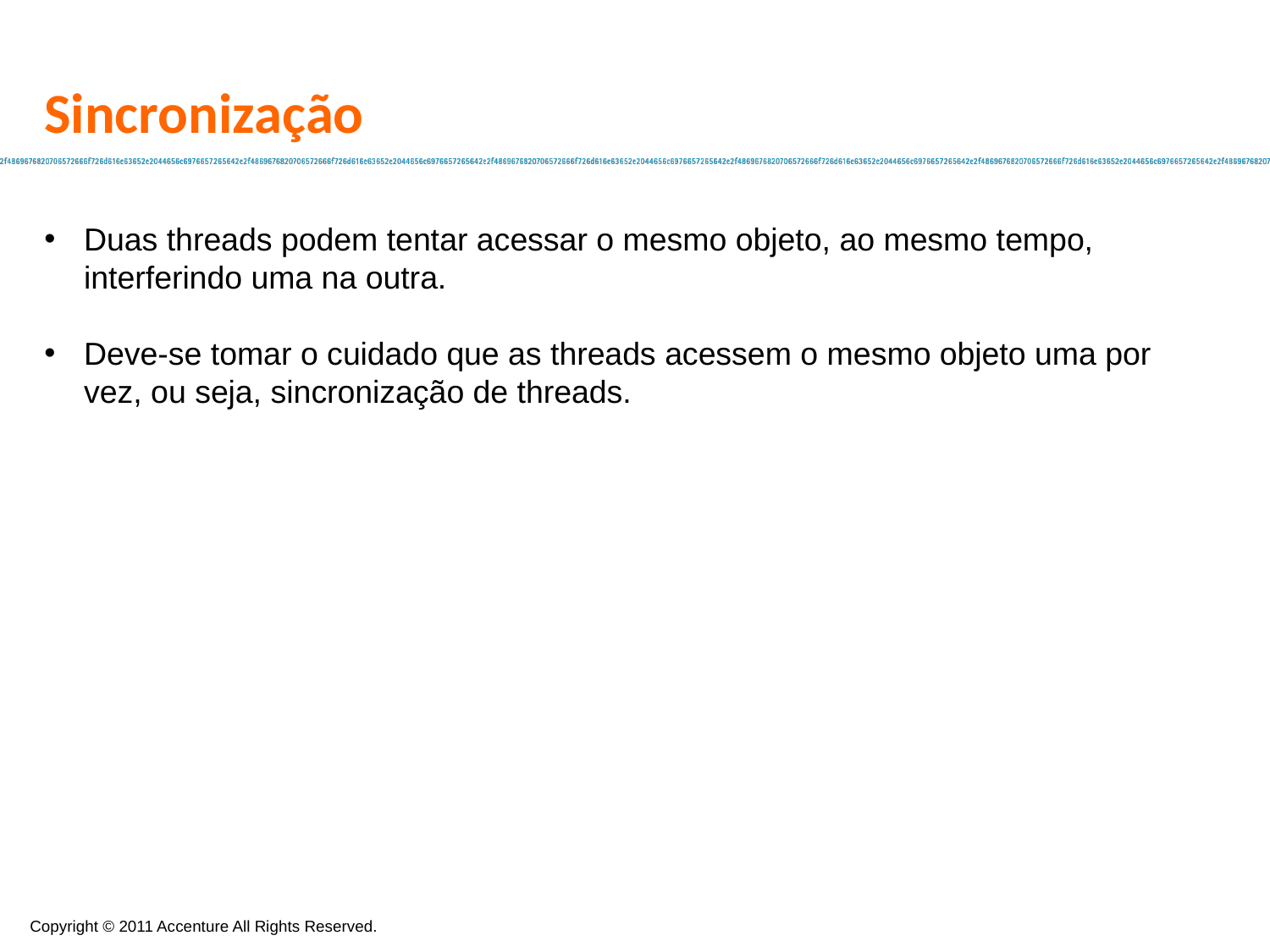

Sincronização
Duas threads podem tentar acessar o mesmo objeto, ao mesmo tempo, interferindo uma na outra.

Deve-se tomar o cuidado que as threads acessem o mesmo objeto uma por vez, ou seja, sincronização de threads.